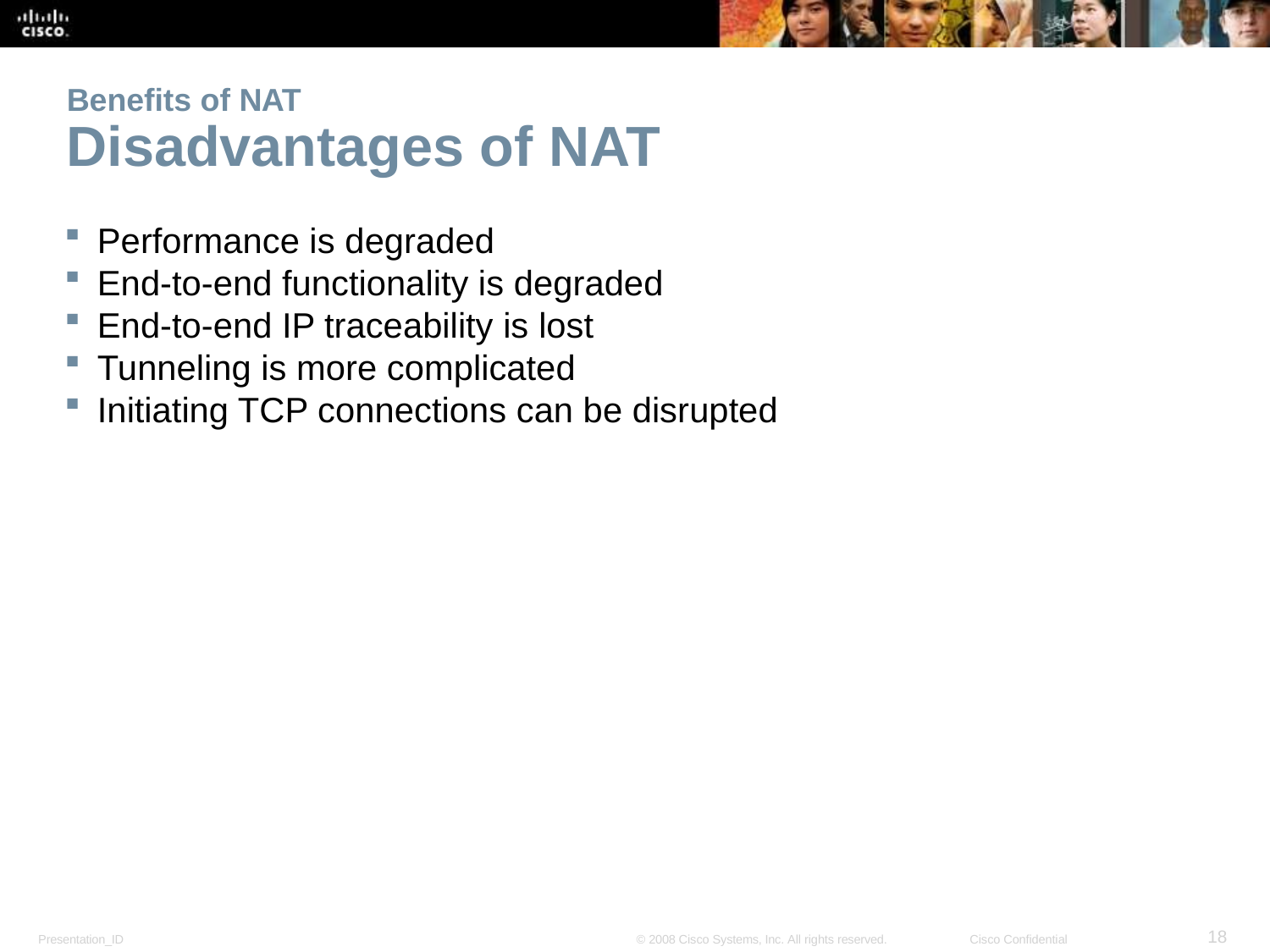

Benefits of NAT
Disadvantages of NAT
Performance is degraded
End-to-end functionality is degraded
End-to-end IP traceability is lost
Tunneling is more complicated
Initiating TCP connections can be disrupted
18
Presentation_ID
© 2008 Cisco Systems, Inc. All rights reserved.
Cisco Confidential